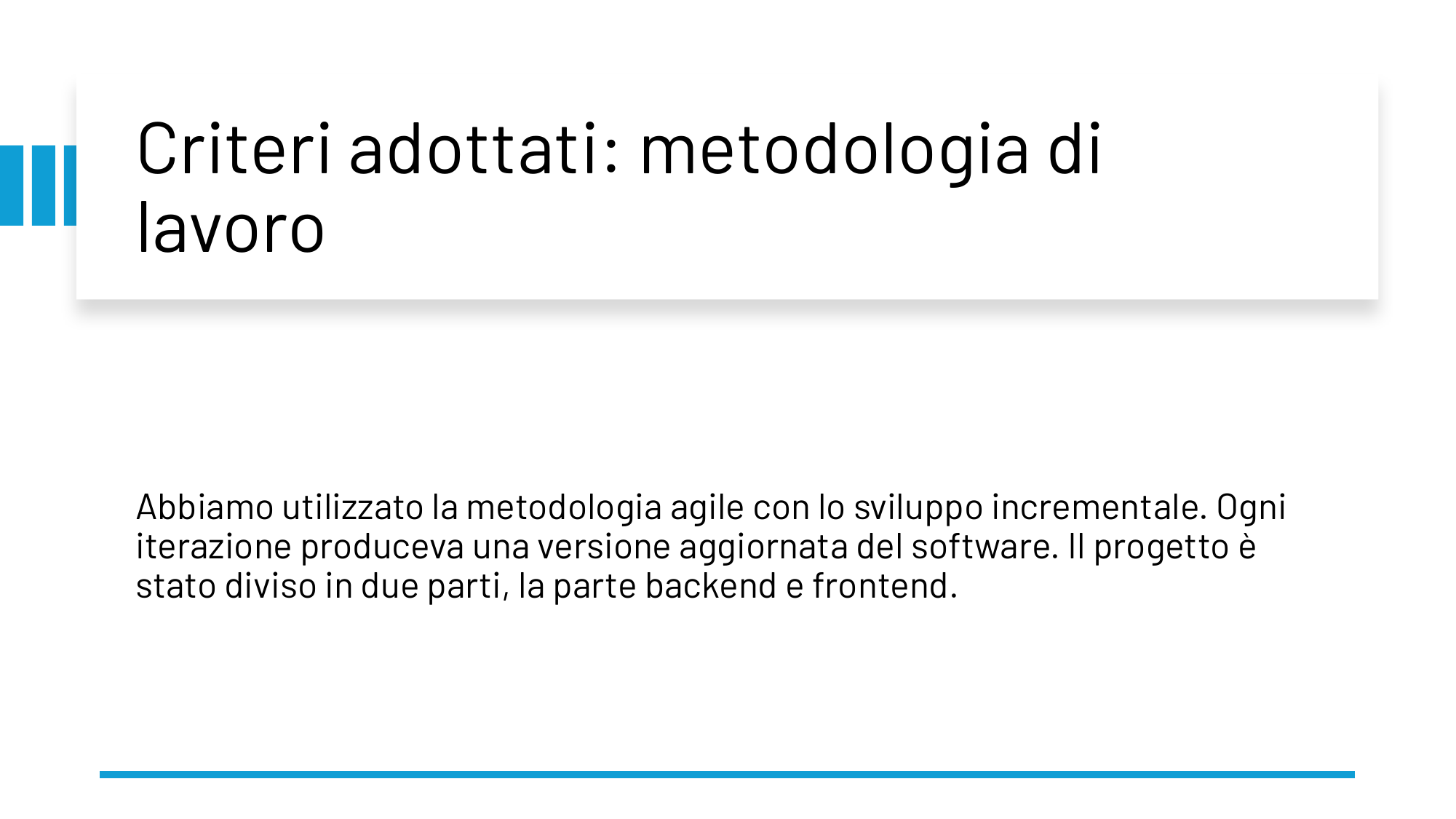

# Criteri adottati: metodologia di lavoro

Abbiamo utilizzato la metodologia agile con lo sviluppo incrementale. Ogni iterazione produceva una versione aggiornata del software. Il progetto è stato diviso in due parti, la parte backend e frontend.